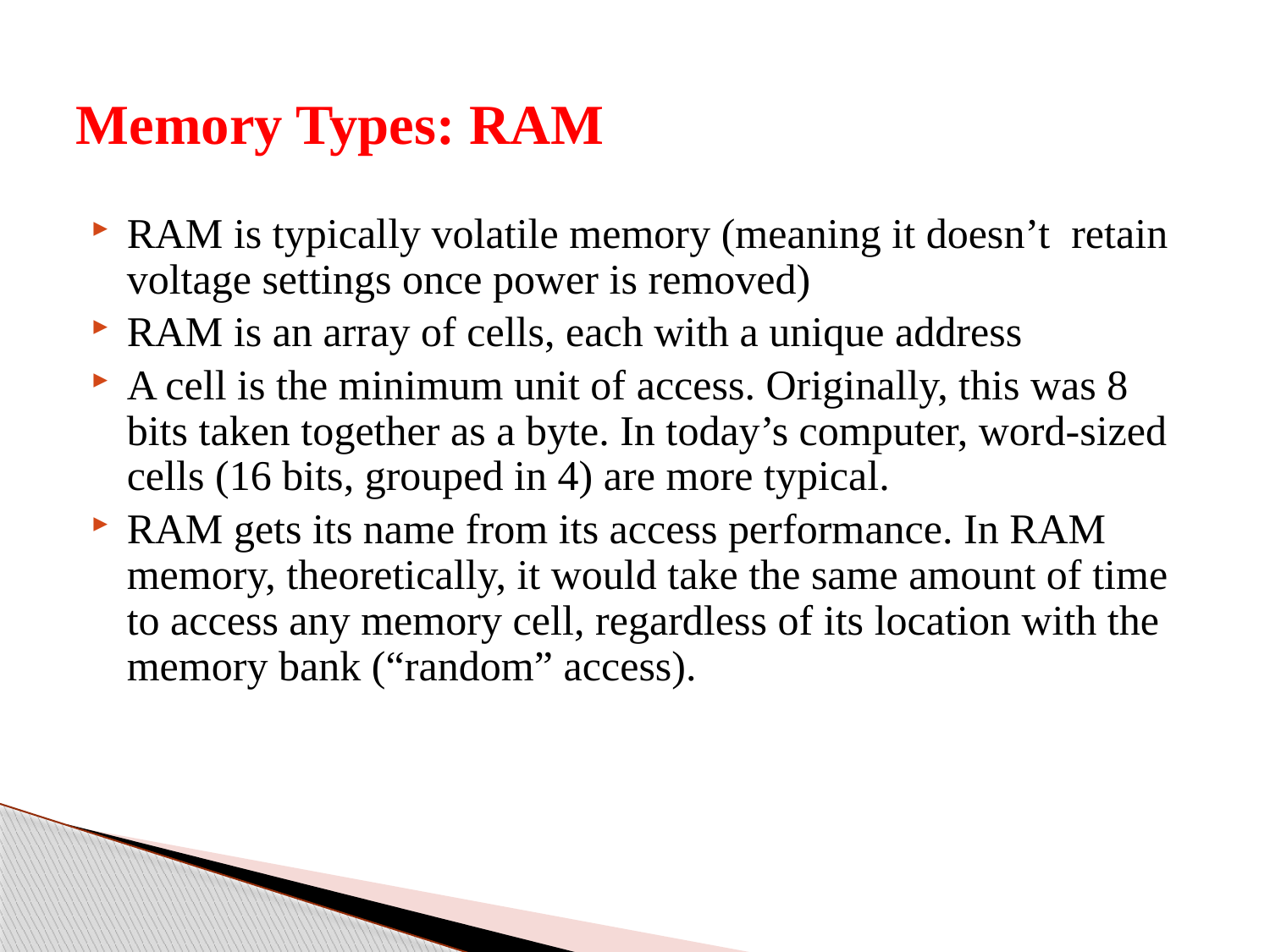

# Memory Types: RAM
RAM is typically volatile memory (meaning it doesn’t  retain voltage settings once power is removed)
RAM is an array of cells, each with a unique address
A cell is the minimum unit of access. Originally, this was 8 bits taken together as a byte. In today’s computer, word-sized cells (16 bits, grouped in 4) are more typical.
RAM gets its name from its access performance. In RAM memory, theoretically, it would take the same amount of time to access any memory cell, regardless of its location with the memory bank (“random” access).